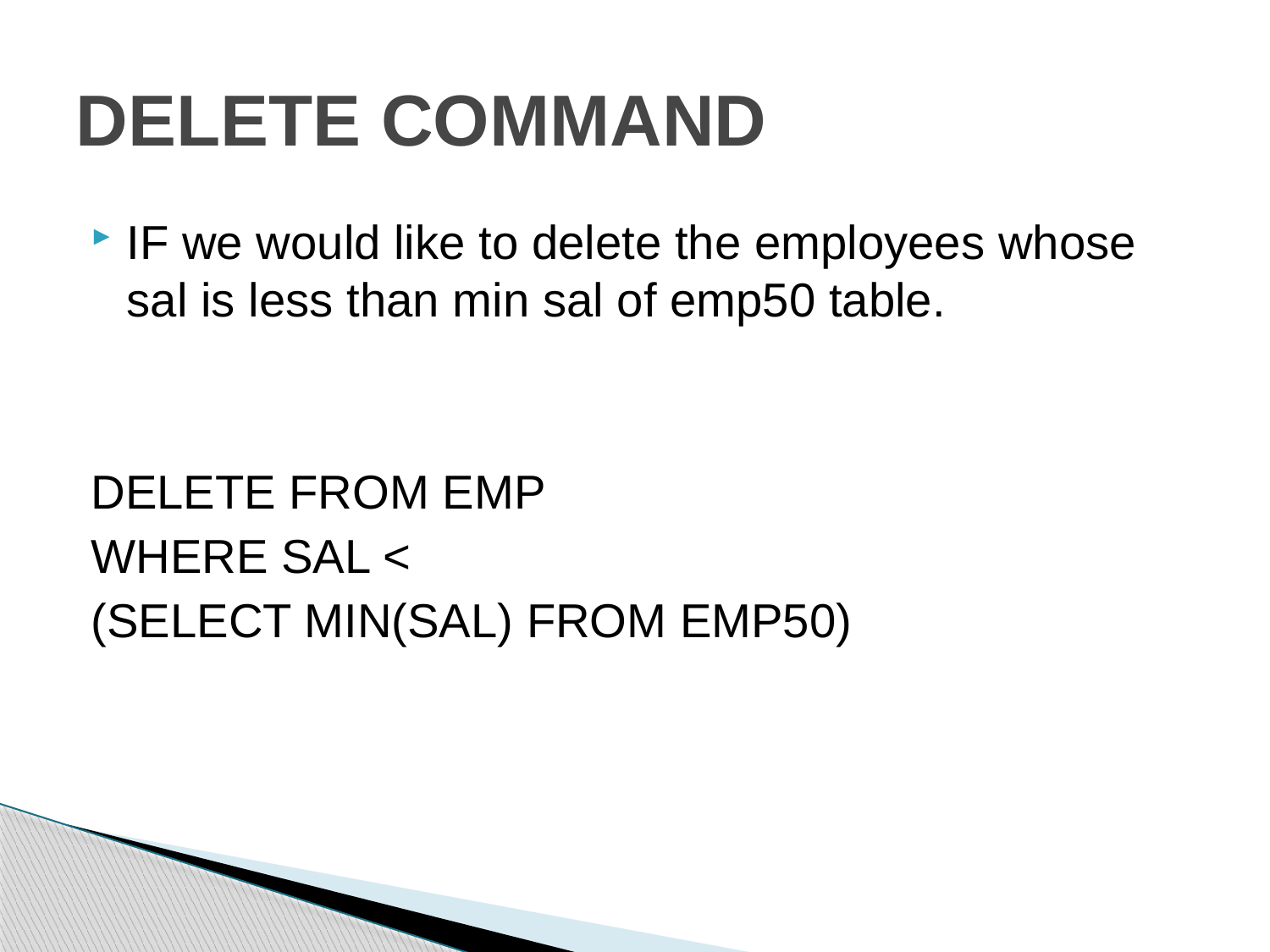

# DELETE COMMAND
IF we would like to delete the employees whose sal is less than min sal of emp50 table.

DELETE FROM EMP
WHERE SAL <
(SELECT MIN(SAL) FROM EMP50)